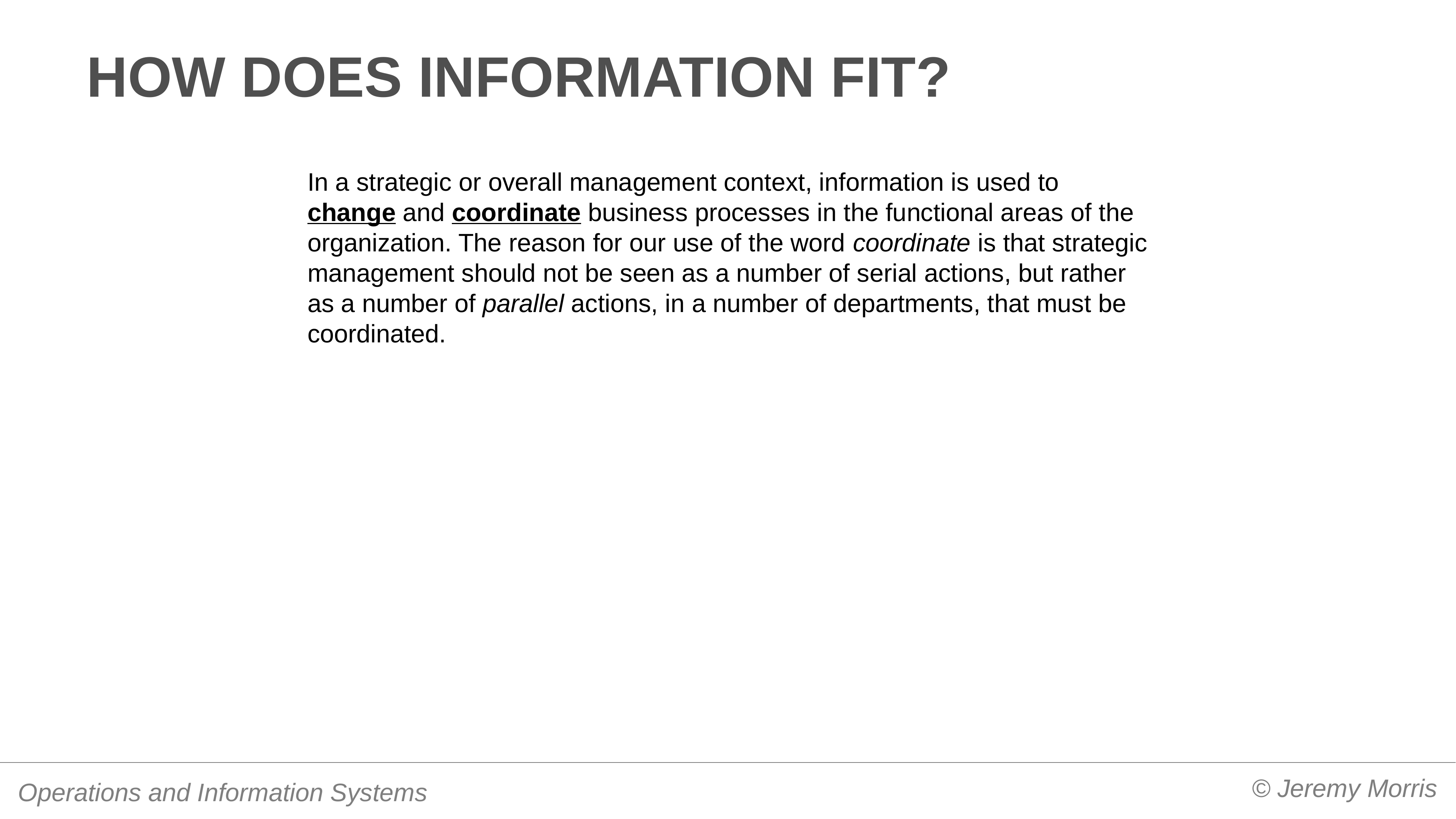

# How does information fit?
In a strategic or overall management context, information is used to change and coordinate business processes in the functional areas of the organization. The reason for our use of the word coordinate is that strategic management should not be seen as a number of serial actions, but rather as a number of parallel actions, in a number of departments, that must be coordinated.